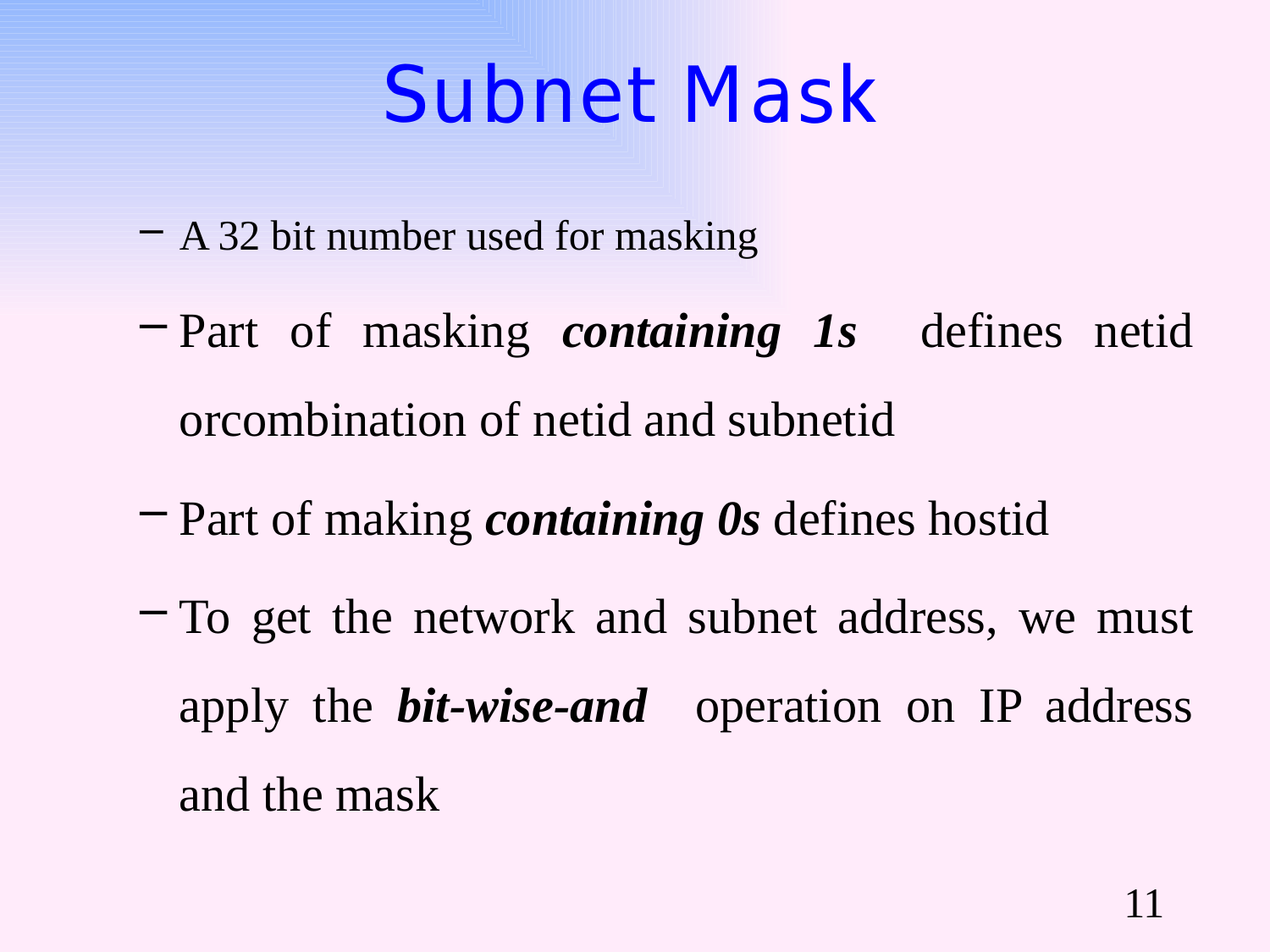

# Subnet Mask
A 32 bit number used for masking
Part of masking containing 1s  defines netid orcombination of netid and subnetid
Part of making containing 0s defines hostid
To get the network and subnet address, we must apply the bit-wise-and  operation on IP address and the mask